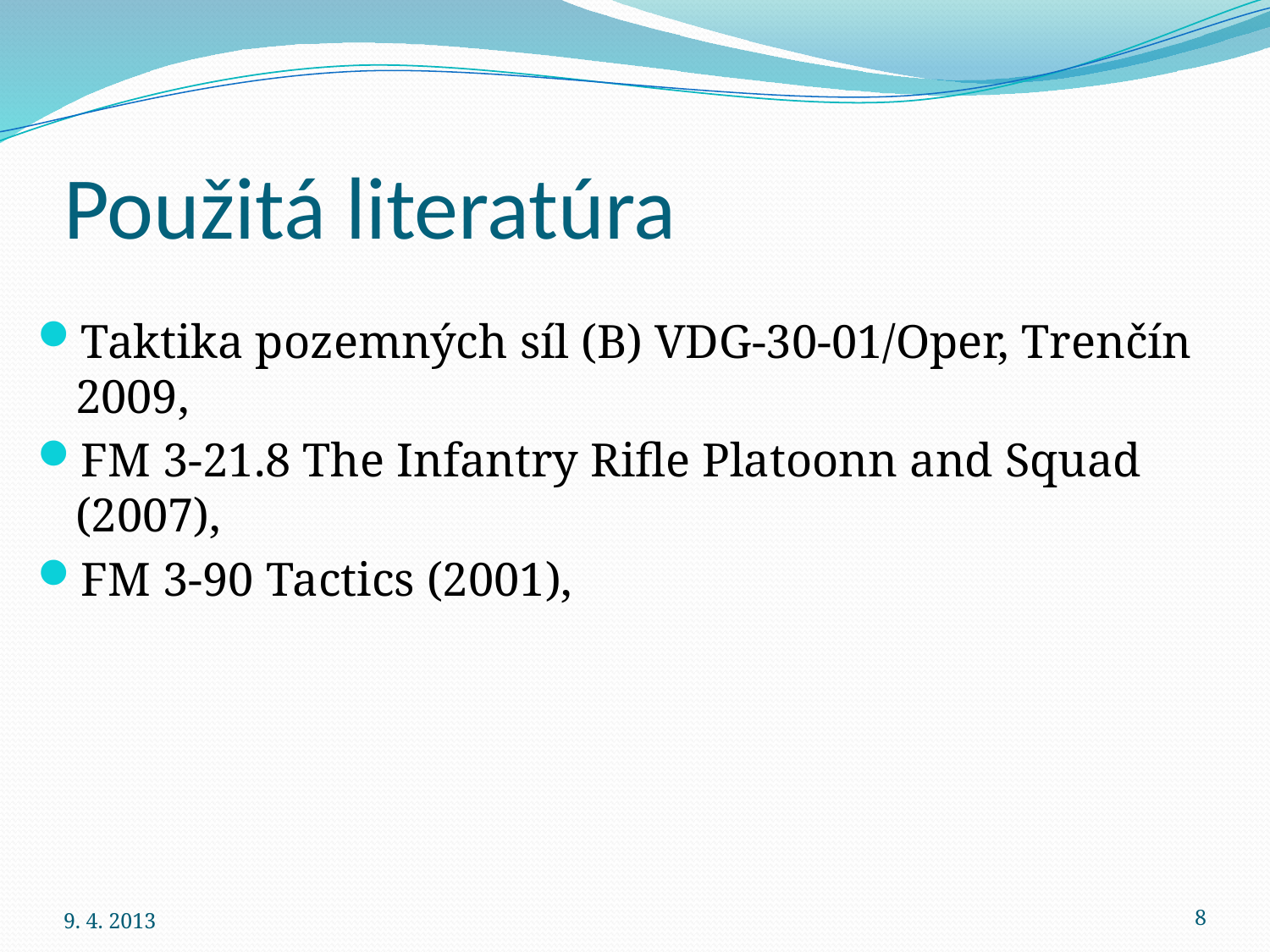

# Použitá literatúra
Taktika pozemných síl (B) VDG-30-01/Oper, Trenčín 2009,
FM 3-21.8 The Infantry Rifle Platoonn and Squad (2007),
FM 3-90 Tactics (2001),

9. 4. 2013
8